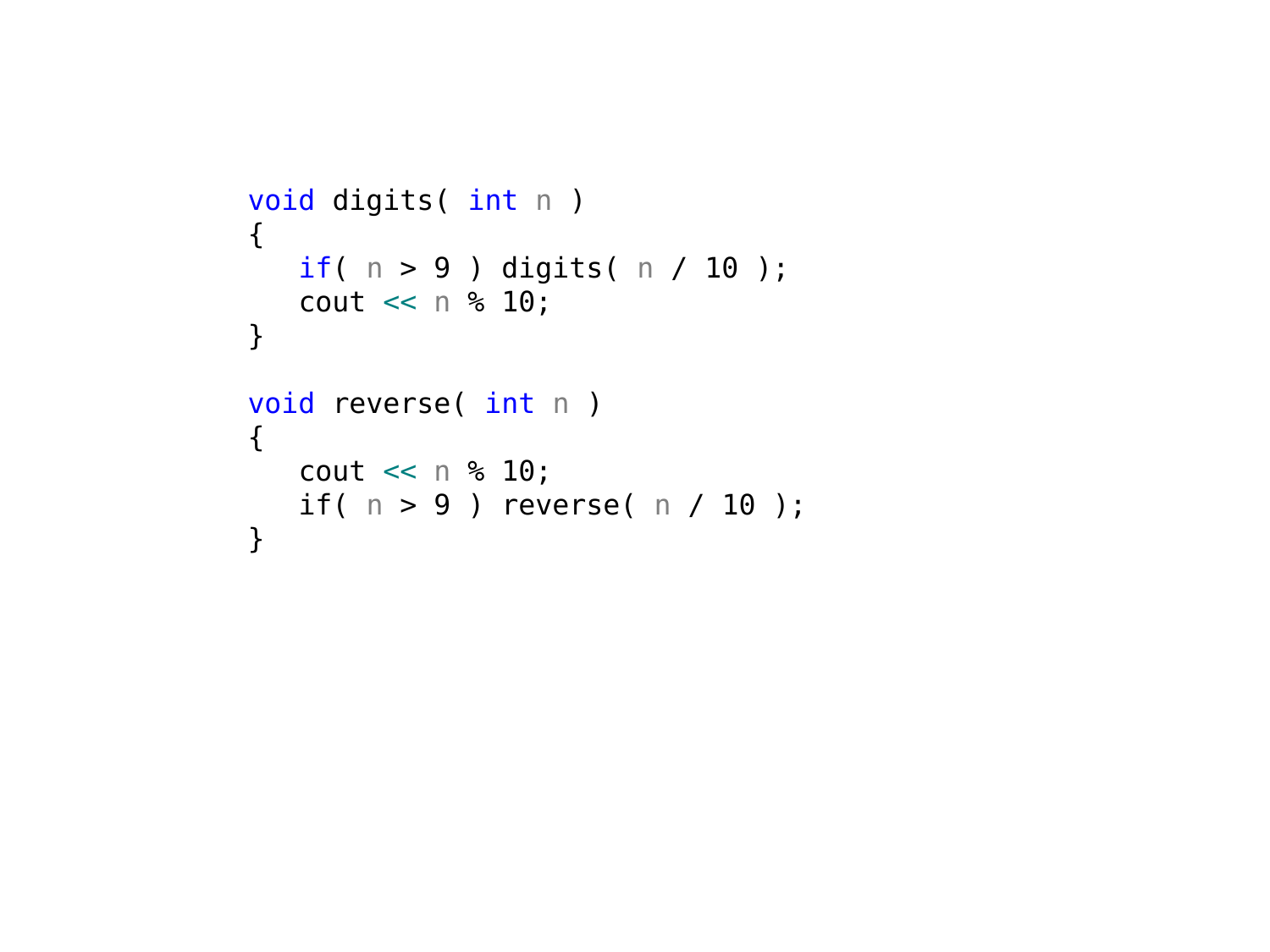

void digits( int n )
{
   if( n > 9 ) digits( n / 10 );
   cout << n % 10;
}

void reverse( int n )
{
   cout << n % 10;
   if( n > 9 ) reverse( n / 10 );
}